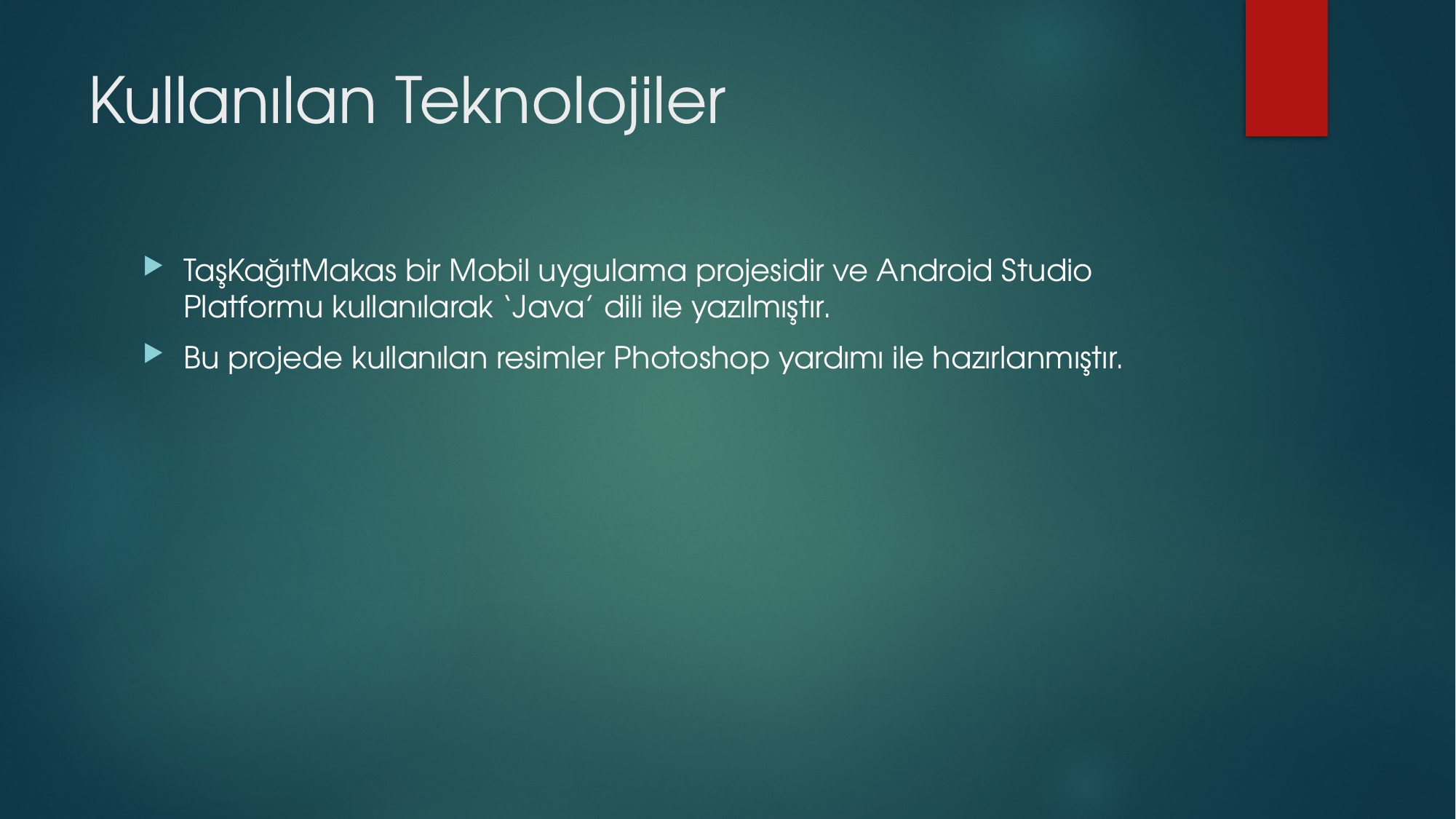

# Kullanılan Teknolojiler
TaşKağıtMakas bir Mobil uygulama projesidir ve Android Studio Platformu kullanılarak ‘Java’ dili ile yazılmıştır.
Bu projede kullanılan resimler Photoshop yardımı ile hazırlanmıştır.